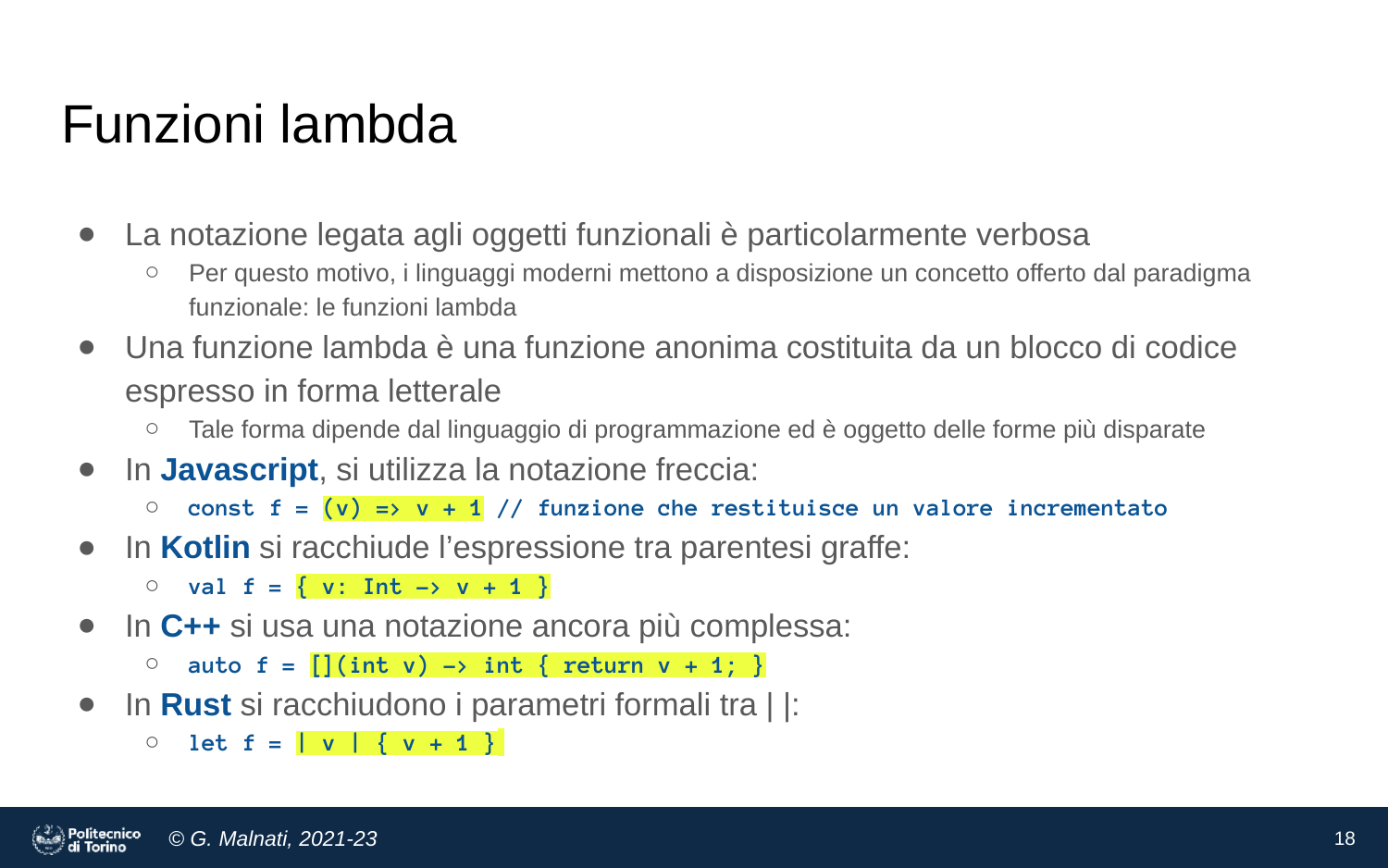

# Funzioni lambda
La notazione legata agli oggetti funzionali è particolarmente verbosa
Per questo motivo, i linguaggi moderni mettono a disposizione un concetto offerto dal paradigma funzionale: le funzioni lambda
Una funzione lambda è una funzione anonima costituita da un blocco di codice espresso in forma letterale
Tale forma dipende dal linguaggio di programmazione ed è oggetto delle forme più disparate
In Javascript, si utilizza la notazione freccia:
const f = (v) => v + 1 // funzione che restituisce un valore incrementato
In Kotlin si racchiude l’espressione tra parentesi graffe:
val f = { v: Int -> v + 1 }
In C++ si usa una notazione ancora più complessa:
auto f = [](int v) -> int { return v + 1; }
In Rust si racchiudono i parametri formali tra | |:
let f = | v | { v + 1 }
18